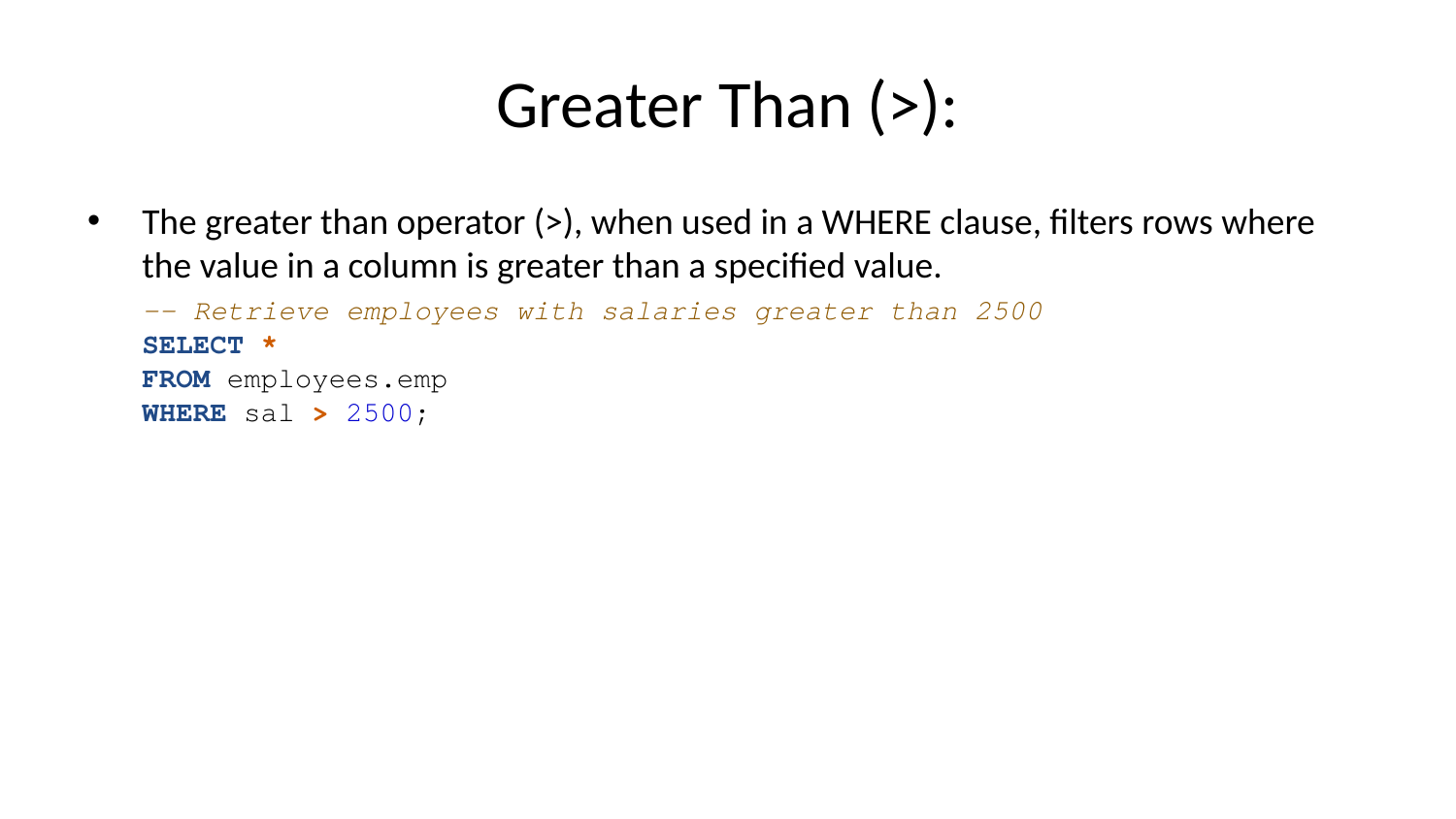

# Greater Than (>):
The greater than operator (>), when used in a WHERE clause, filters rows where the value in a column is greater than a specified value.
-- Retrieve employees with salaries greater than 2500
SELECT *
FROM employees.emp
WHERE sal > 2500;